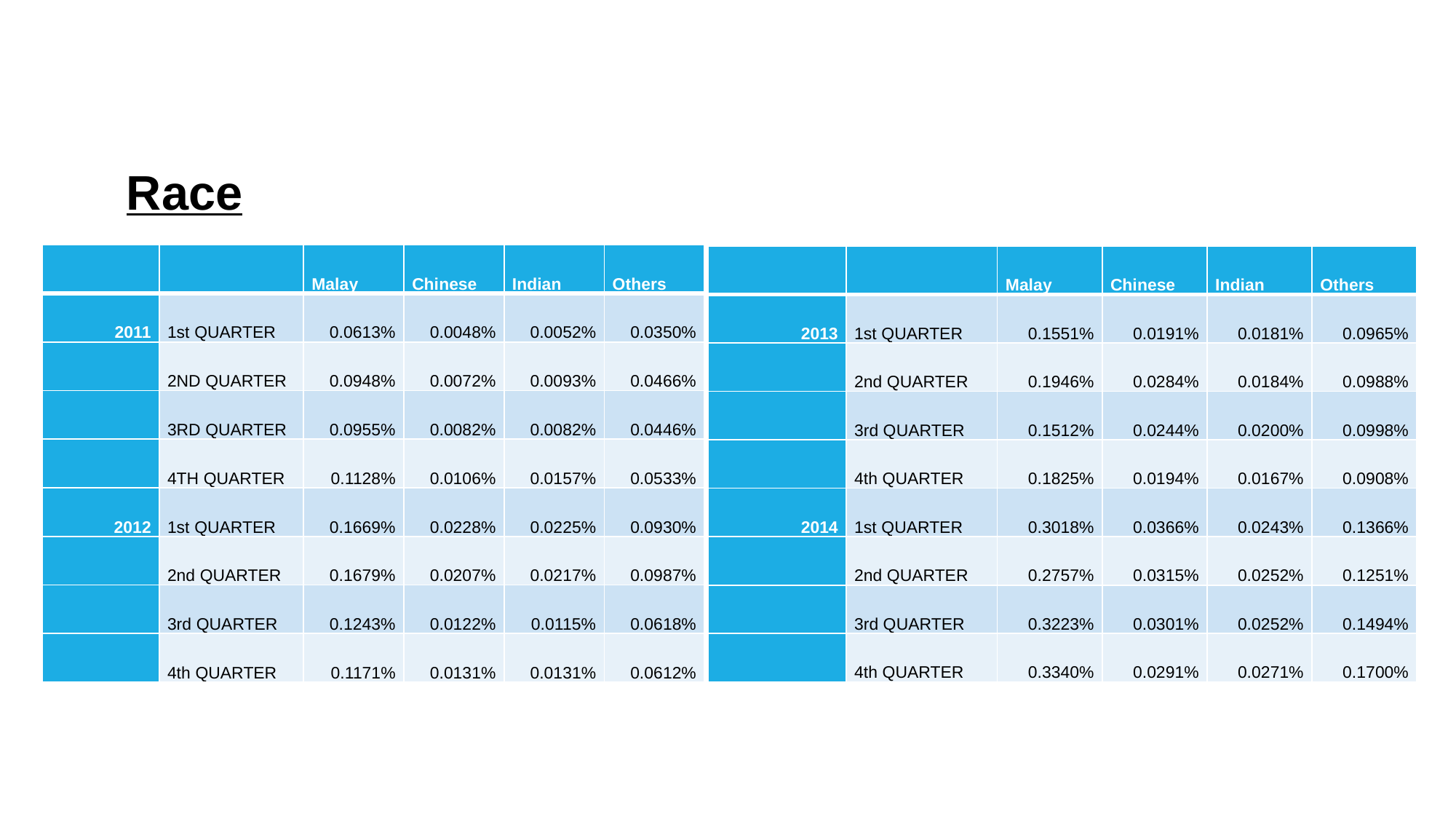

Race
|  |  | Malay | Chinese | Indian | Others |
| --- | --- | --- | --- | --- | --- |
| 2011 | 1st QUARTER | 0.0613% | 0.0048% | 0.0052% | 0.0350% |
|  | 2ND QUARTER | 0.0948% | 0.0072% | 0.0093% | 0.0466% |
|  | 3RD QUARTER | 0.0955% | 0.0082% | 0.0082% | 0.0446% |
|  | 4TH QUARTER | 0.1128% | 0.0106% | 0.0157% | 0.0533% |
| 2012 | 1st QUARTER | 0.1669% | 0.0228% | 0.0225% | 0.0930% |
|  | 2nd QUARTER | 0.1679% | 0.0207% | 0.0217% | 0.0987% |
|  | 3rd QUARTER | 0.1243% | 0.0122% | 0.0115% | 0.0618% |
|  | 4th QUARTER | 0.1171% | 0.0131% | 0.0131% | 0.0612% |
|  |  | Malay | Chinese | Indian | Others |
| --- | --- | --- | --- | --- | --- |
| 2013 | 1st QUARTER | 0.1551% | 0.0191% | 0.0181% | 0.0965% |
|  | 2nd QUARTER | 0.1946% | 0.0284% | 0.0184% | 0.0988% |
|  | 3rd QUARTER | 0.1512% | 0.0244% | 0.0200% | 0.0998% |
|  | 4th QUARTER | 0.1825% | 0.0194% | 0.0167% | 0.0908% |
| 2014 | 1st QUARTER | 0.3018% | 0.0366% | 0.0243% | 0.1366% |
|  | 2nd QUARTER | 0.2757% | 0.0315% | 0.0252% | 0.1251% |
|  | 3rd QUARTER | 0.3223% | 0.0301% | 0.0252% | 0.1494% |
|  | 4th QUARTER | 0.3340% | 0.0291% | 0.0271% | 0.1700% |